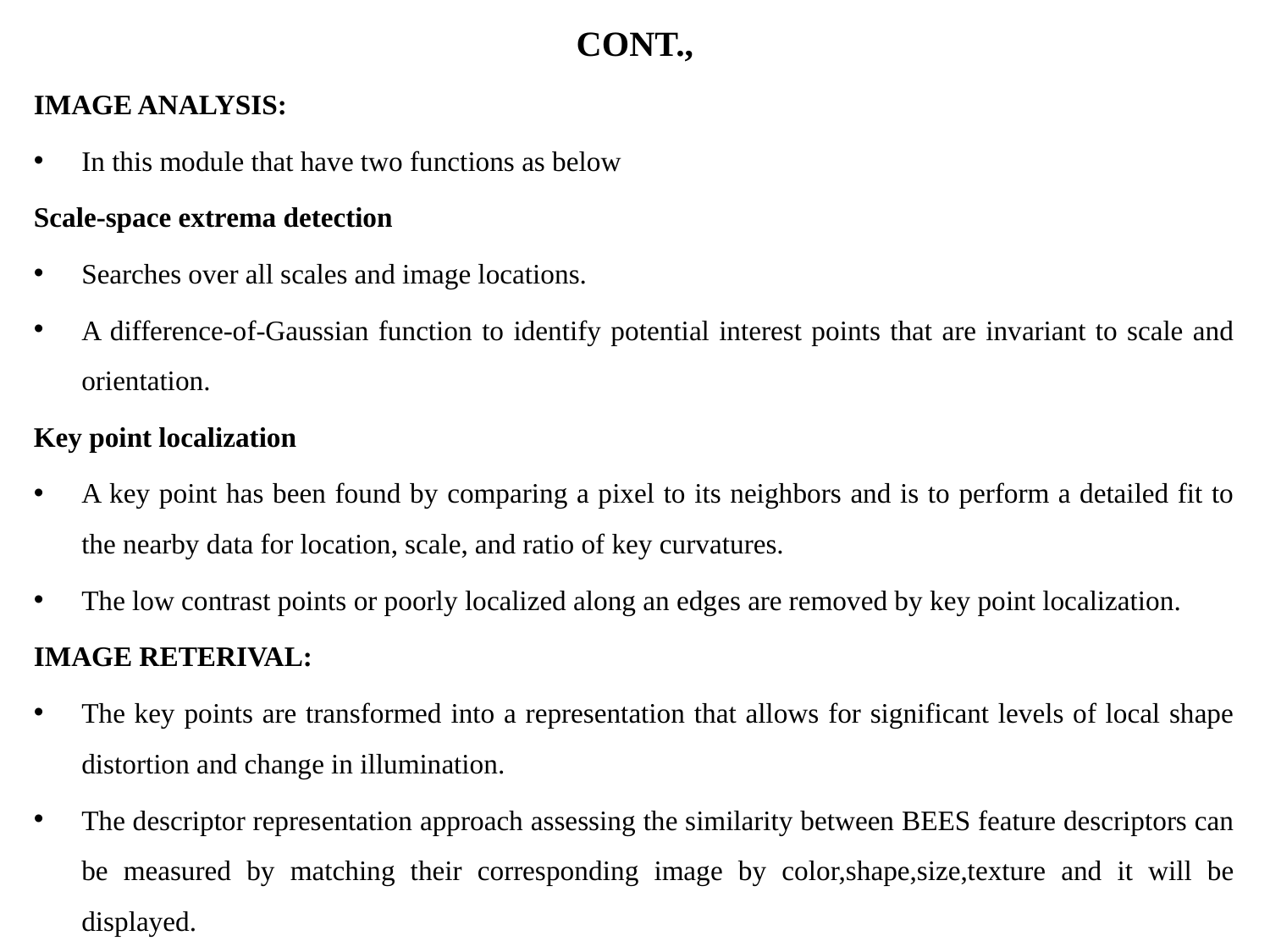

# CONT.,
IMAGE ANALYSIS:
In this module that have two functions as below
Scale-space extrema detection
Searches over all scales and image locations.
A difference-of-Gaussian function to identify potential interest points that are invariant to scale and orientation.
Key point localization
A key point has been found by comparing a pixel to its neighbors and is to perform a detailed fit to the nearby data for location, scale, and ratio of key curvatures.
The low contrast points or poorly localized along an edges are removed by key point localization.
IMAGE RETERIVAL:
The key points are transformed into a representation that allows for significant levels of local shape distortion and change in illumination.
The descriptor representation approach assessing the similarity between BEES feature descriptors can be measured by matching their corresponding image by color,shape,size,texture and it will be displayed.